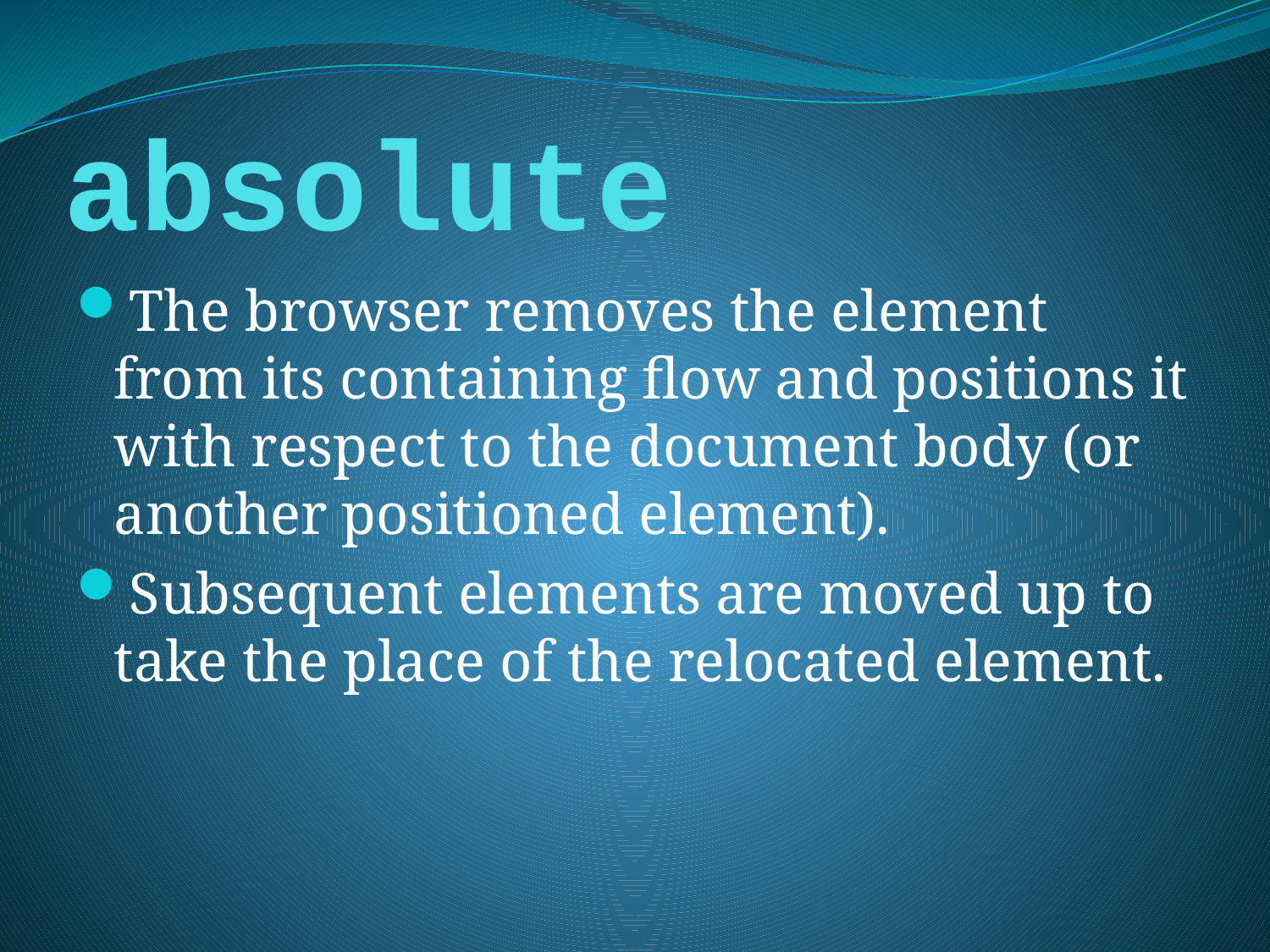

# absolute
The browser removes the element from its containing flow and positions it with respect to the document body (or another positioned element).
Subsequent elements are moved up to take the place of the relocated element.